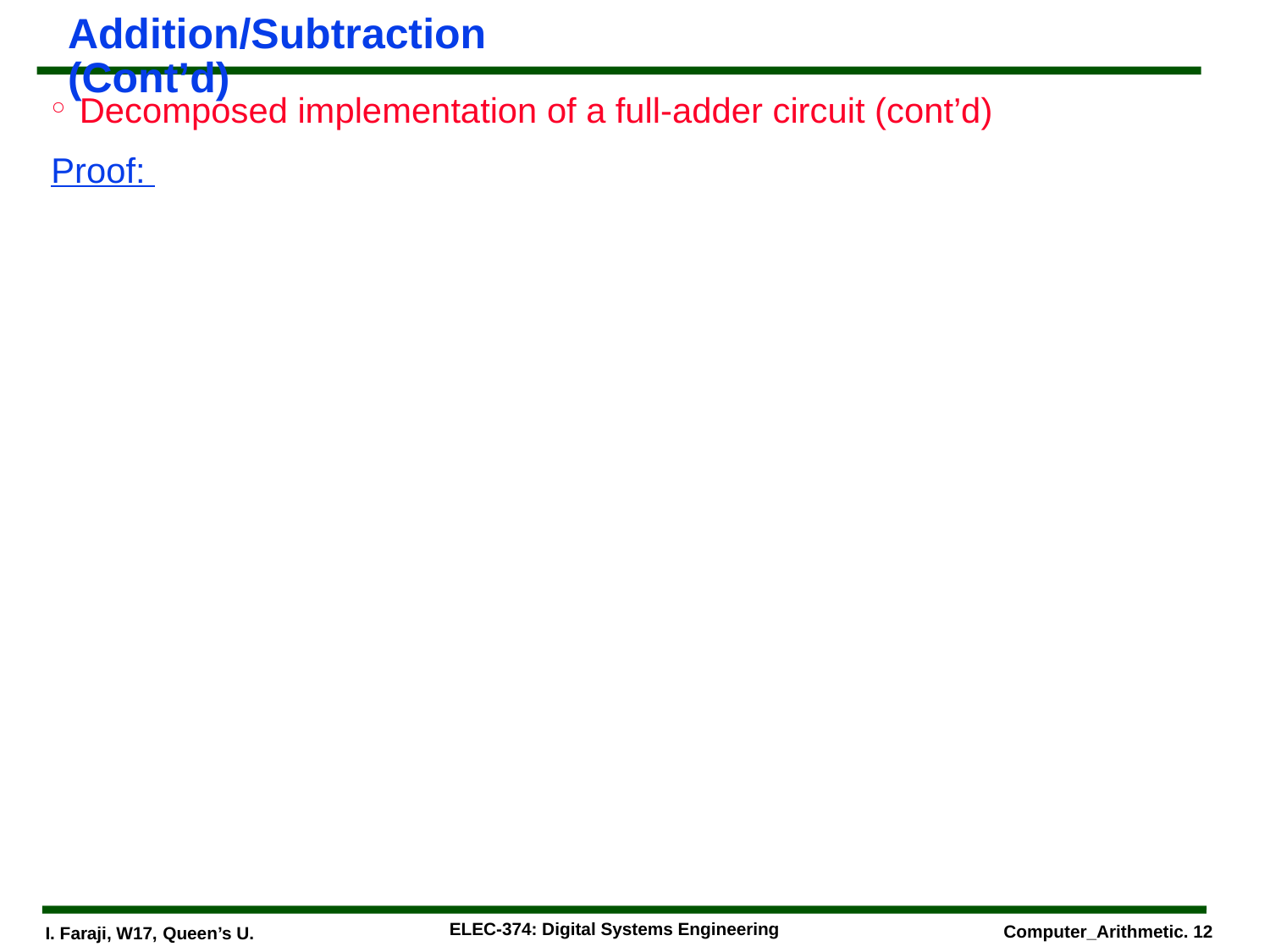

# Addition/Subtraction (Cont’d)
Decomposed implementation of a full-adder circuit (cont’d)
Proof:
ELEC-374: Digital Systems Engineering